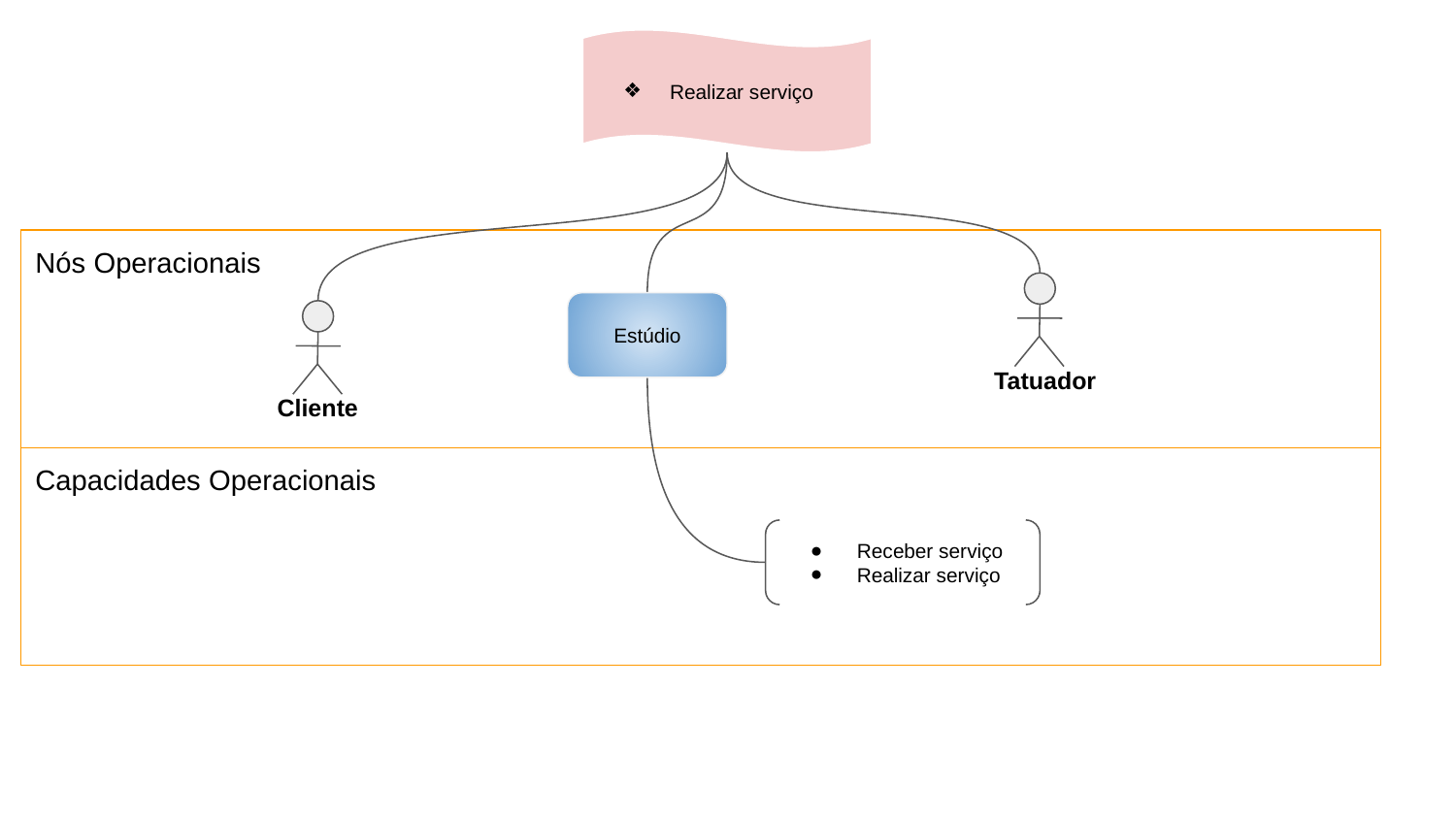

Realizar serviço
Nós Operacionais

Tatuador
Estúdio

Cliente
Capacidades Operacionais
Receber serviço
Realizar serviço